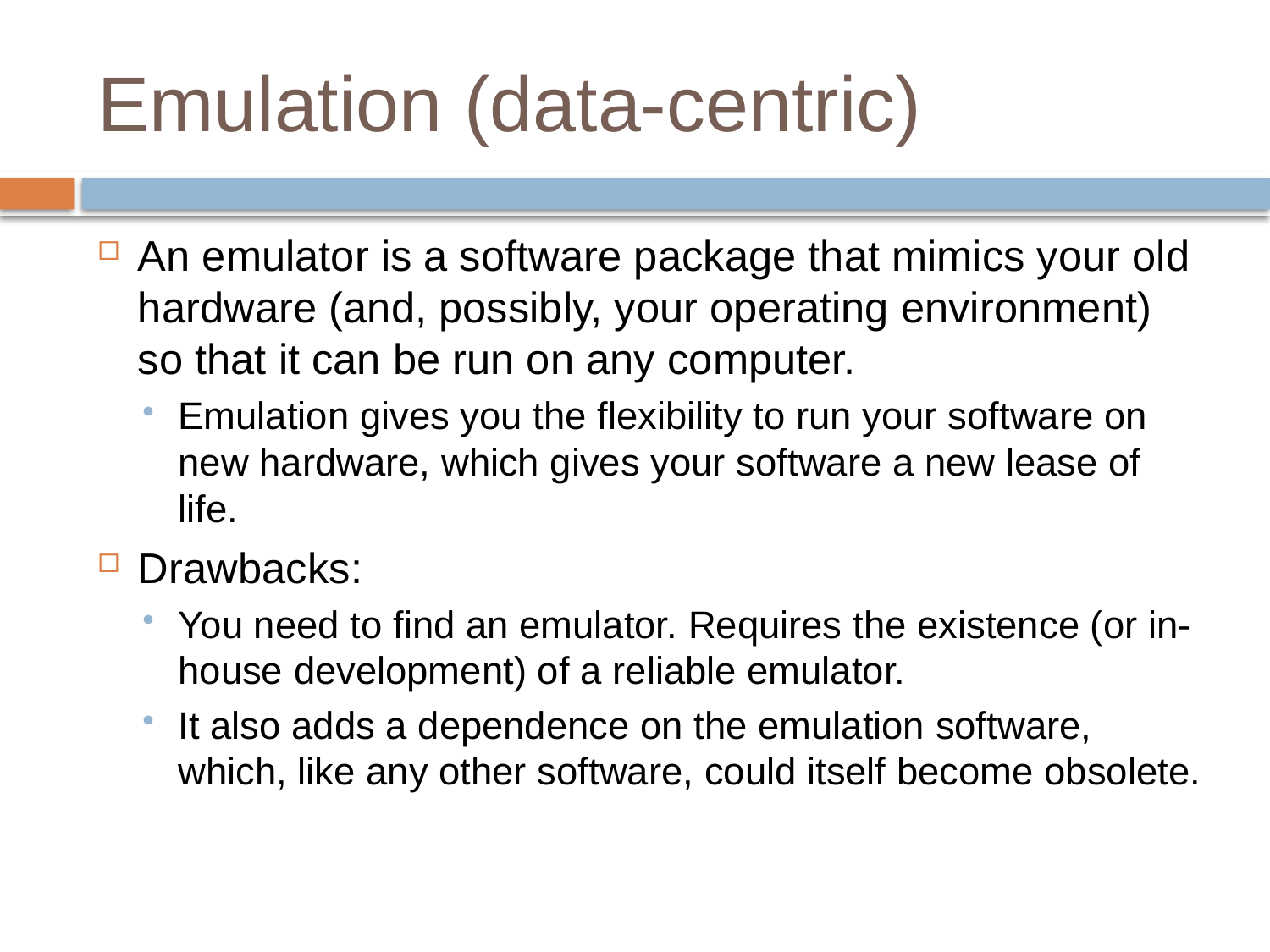

# Emulation (data-centric)
An emulator is a software package that mimics your old hardware (and, possibly, your operating environment) so that it can be run on any computer.
Emulation gives you the flexibility to run your software on new hardware, which gives your software a new lease of life.
Drawbacks:
You need to find an emulator. Requires the existence (or in-house development) of a reliable emulator.
It also adds a dependence on the emulation software, which, like any other software, could itself become obsolete.